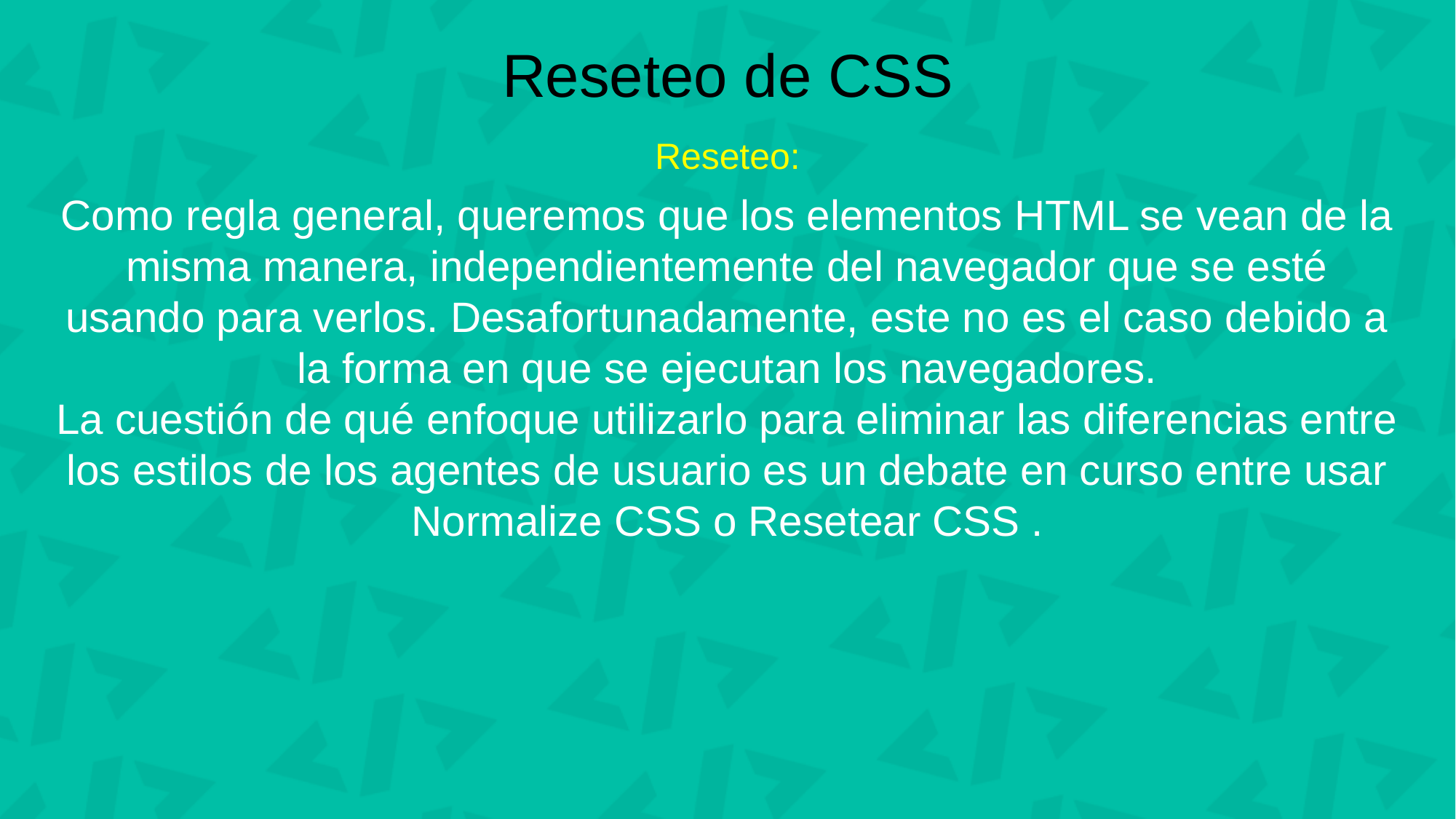

Reseteo de CSS
Reseteo:
Como regla general, queremos que los elementos HTML se vean de la misma manera, independientemente del navegador que se esté usando para verlos. Desafortunadamente, este no es el caso debido a la forma en que se ejecutan los navegadores.
La cuestión de qué enfoque utilizarlo para eliminar las diferencias entre los estilos de los agentes de usuario es un debate en curso entre usar Normalize CSS o Resetear CSS .